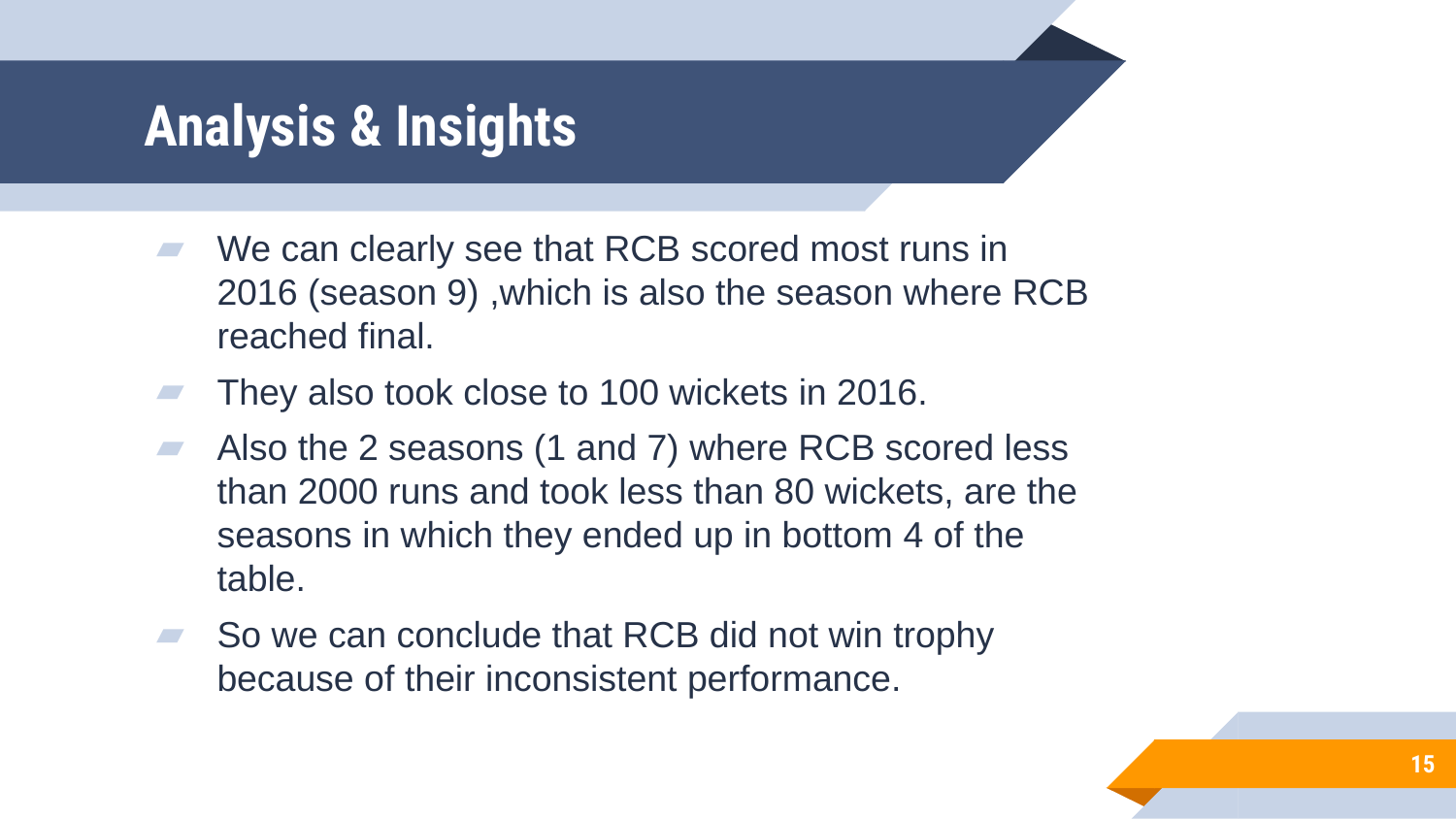

# Analysis & Insights
We can clearly see that RCB scored most runs in 2016 (season 9) ,which is also the season where RCB reached final.
They also took close to 100 wickets in 2016.
Also the 2 seasons (1 and 7) where RCB scored less than 2000 runs and took less than 80 wickets, are the seasons in which they ended up in bottom 4 of the table.
So we can conclude that RCB did not win trophy because of their inconsistent performance.
15